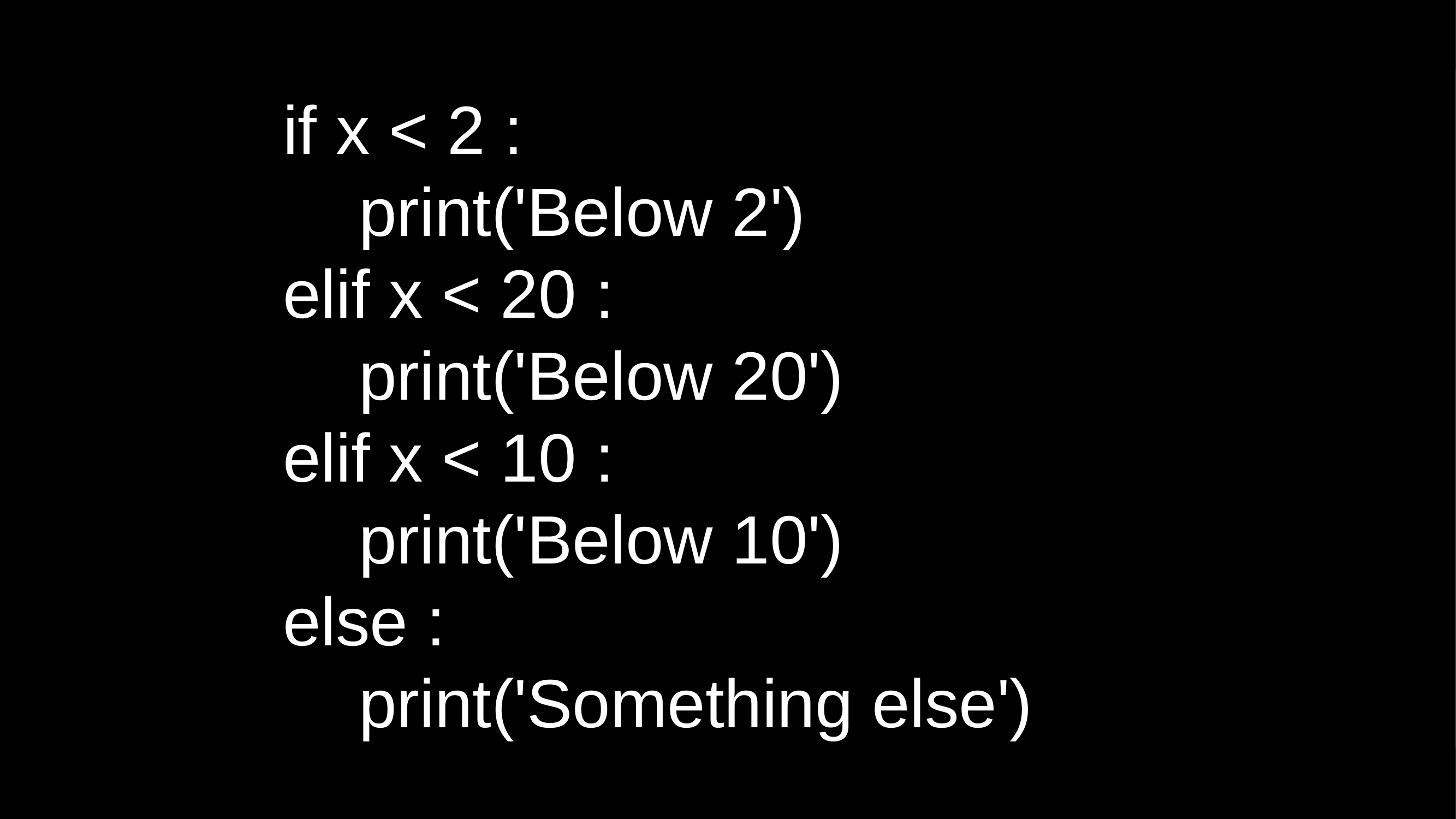

if x < 2 :
    print('Below 2')
elif x < 20 :
    print('Below 20')
elif x < 10 :
    print('Below 10')
else :
    print('Something else')